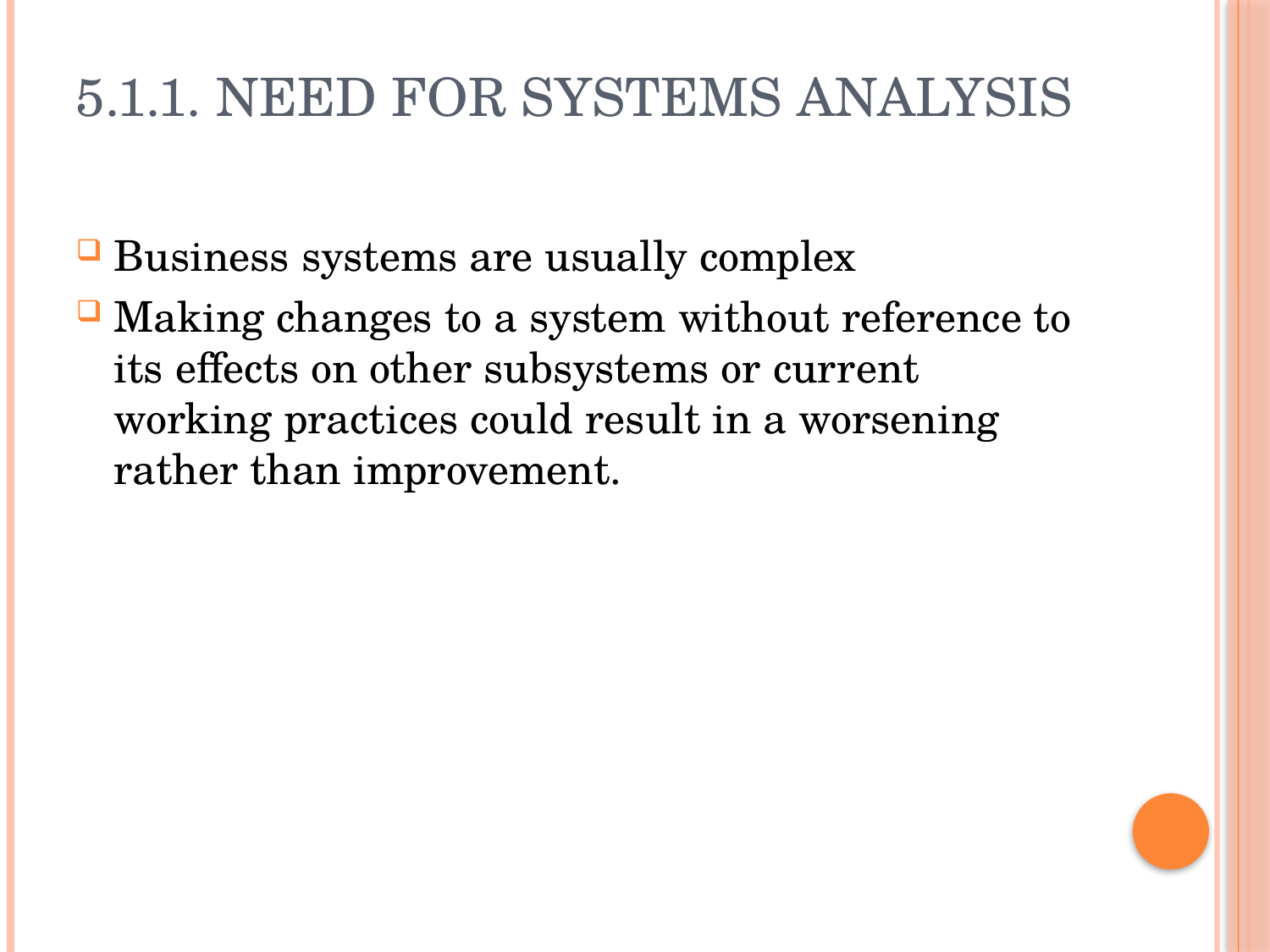

# 5.1.1. NEED FOR SYSTEMS ANALYSIS
Business systems are usually complex
Making changes to a system without reference to its effects on other subsystems or current working practices could result in a worsening rather than improvement.